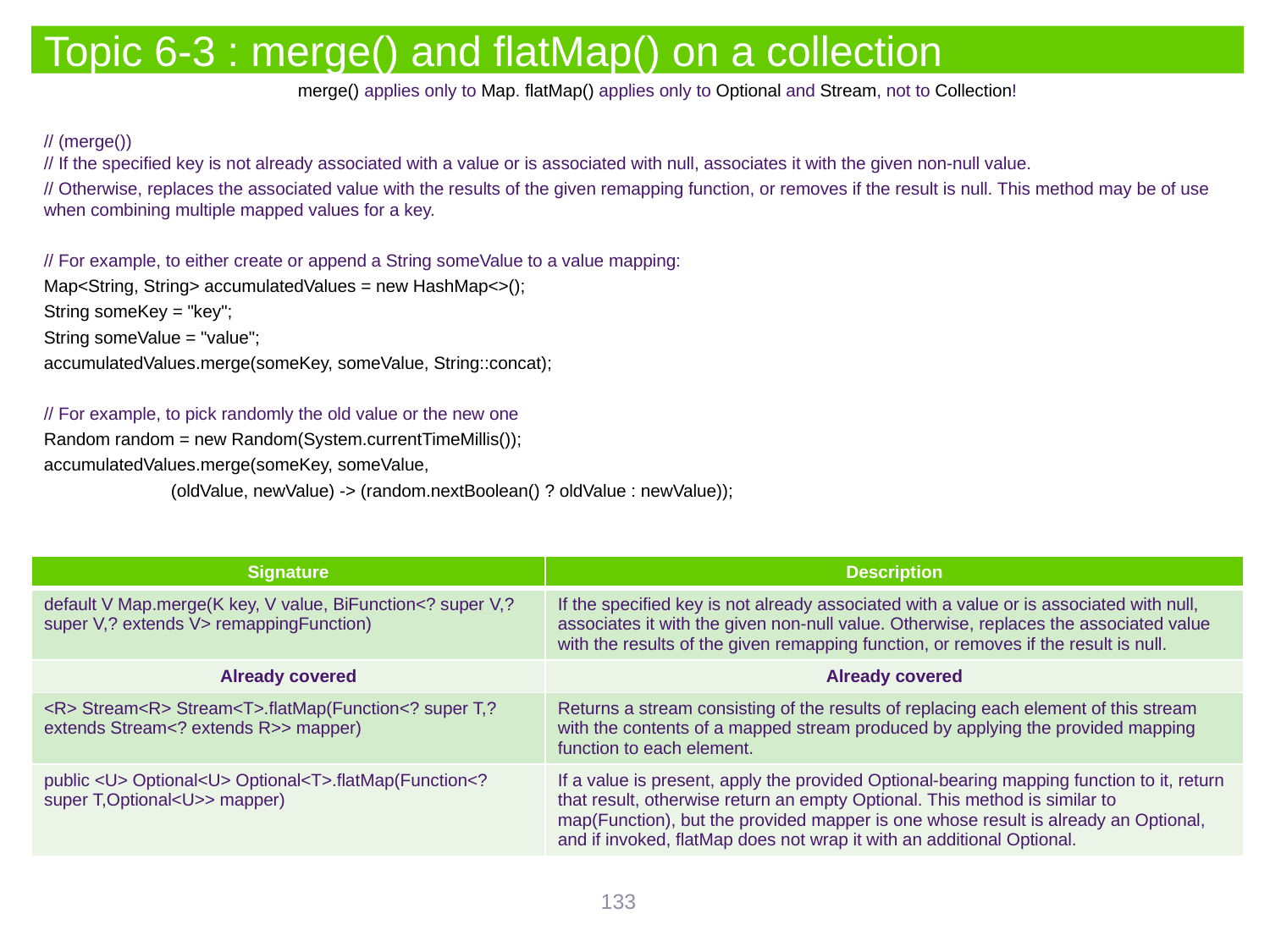

# Topic 6-3 : merge() and flatMap() on a collection
		merge() applies only to Map. flatMap() applies only to Optional and Stream, not to Collection!

// (merge())
// If the specified key is not already associated with a value or is associated with null, associates it with the given non-null value.
// Otherwise, replaces the associated value with the results of the given remapping function, or removes if the result is null. This method may be of use when combining multiple mapped values for a key.

// For example, to either create or append a String someValue to a value mapping:
Map<String, String> accumulatedValues = new HashMap<>();
String someKey = "key";
String someValue = "value";
accumulatedValues.merge(someKey, someValue, String::concat);

// For example, to pick randomly the old value or the new one
Random random = new Random(System.currentTimeMillis());
accumulatedValues.merge(someKey, someValue,
	(oldValue, newValue) -> (random.nextBoolean() ? oldValue : newValue));
| Signature | Description |
| --- | --- |
| default V Map.merge(K key, V value, BiFunction<? super V,? super V,? extends V> remappingFunction) | If the specified key is not already associated with a value or is associated with null, associates it with the given non-null value. Otherwise, replaces the associated value with the results of the given remapping function, or removes if the result is null. |
| Already covered | Already covered |
| <R> Stream<R> Stream<T>.flatMap(Function<? super T,? extends Stream<? extends R>> mapper) | Returns a stream consisting of the results of replacing each element of this stream with the contents of a mapped stream produced by applying the provided mapping function to each element. |
| public <U> Optional<U> Optional<T>.flatMap(Function<? super T,Optional<U>> mapper) | If a value is present, apply the provided Optional-bearing mapping function to it, return that result, otherwise return an empty Optional. This method is similar to map(Function), but the provided mapper is one whose result is already an Optional, and if invoked, flatMap does not wrap it with an additional Optional. |